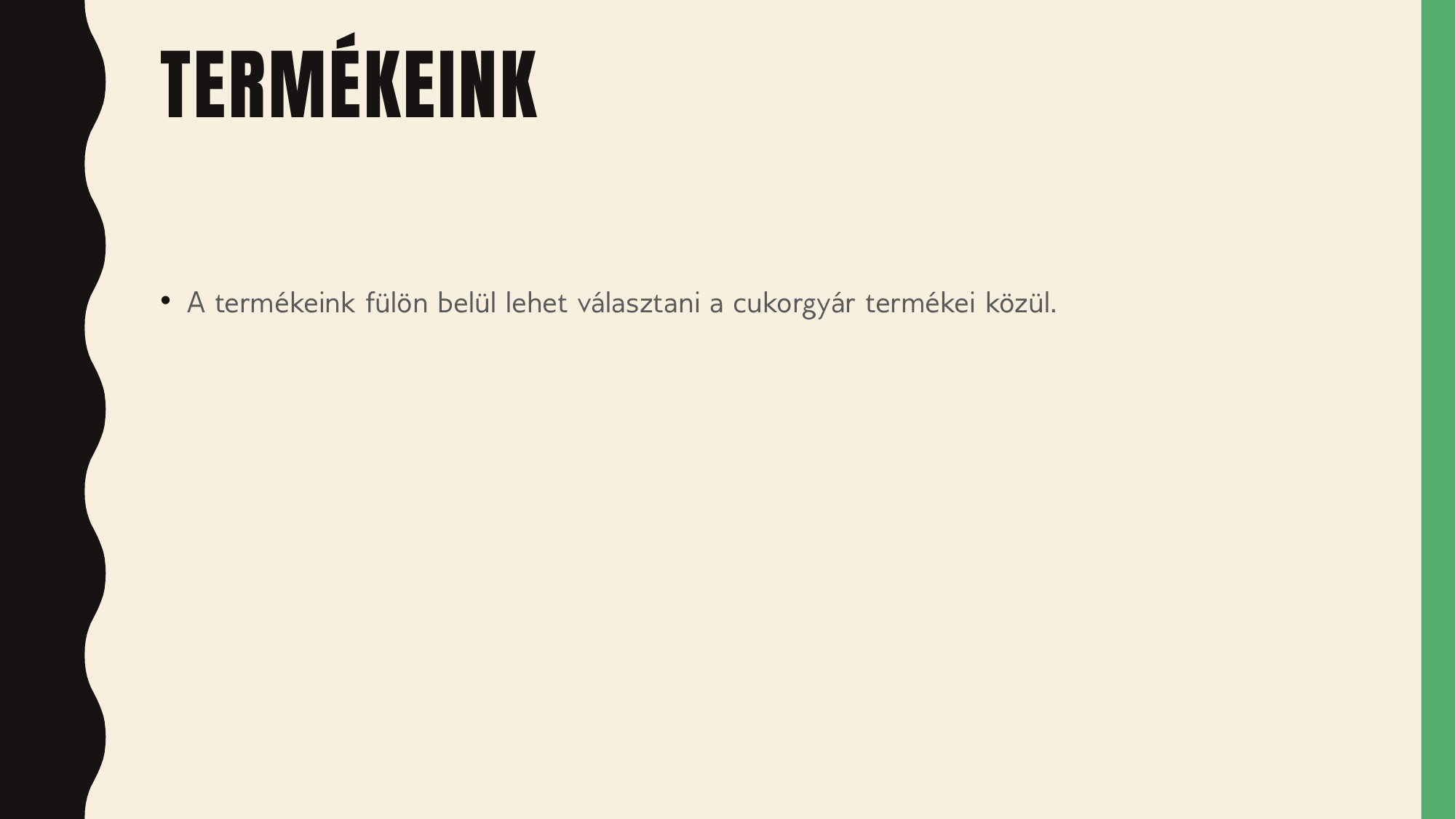

# Termékeink
A termékeink fülön belül lehet választani a cukorgyár termékei közül.